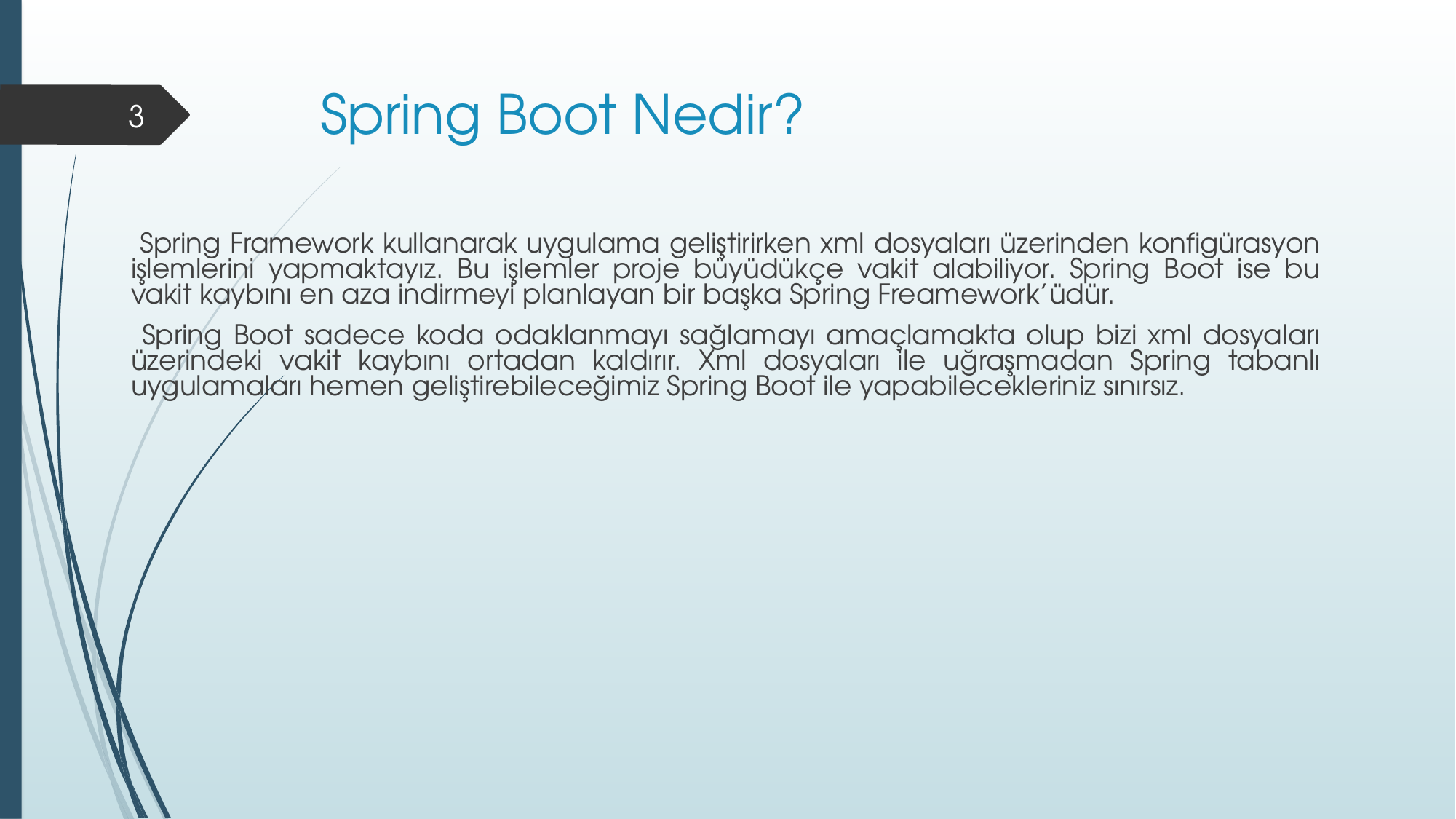

Spring Boot Nedir?
3
 Spring Framework kullanarak uygulama geliştirirken xml dosyaları üzerinden konfigürasyon işlemlerini yapmaktayız. Bu işlemler proje büyüdükçe vakit alabiliyor. Spring Boot ise bu vakit kaybını en aza indirmeyi planlayan bir başka Spring Freamework’üdür.
 Spring Boot sadece koda odaklanmayı sağlamayı amaçlamakta olup bizi xml dosyaları üzerindeki vakit kaybını ortadan kaldırır. Xml dosyaları ile uğraşmadan Spring tabanlı uygulamaları hemen geliştirebileceğimiz Spring Boot ile yapabilecekleriniz sınırsız.